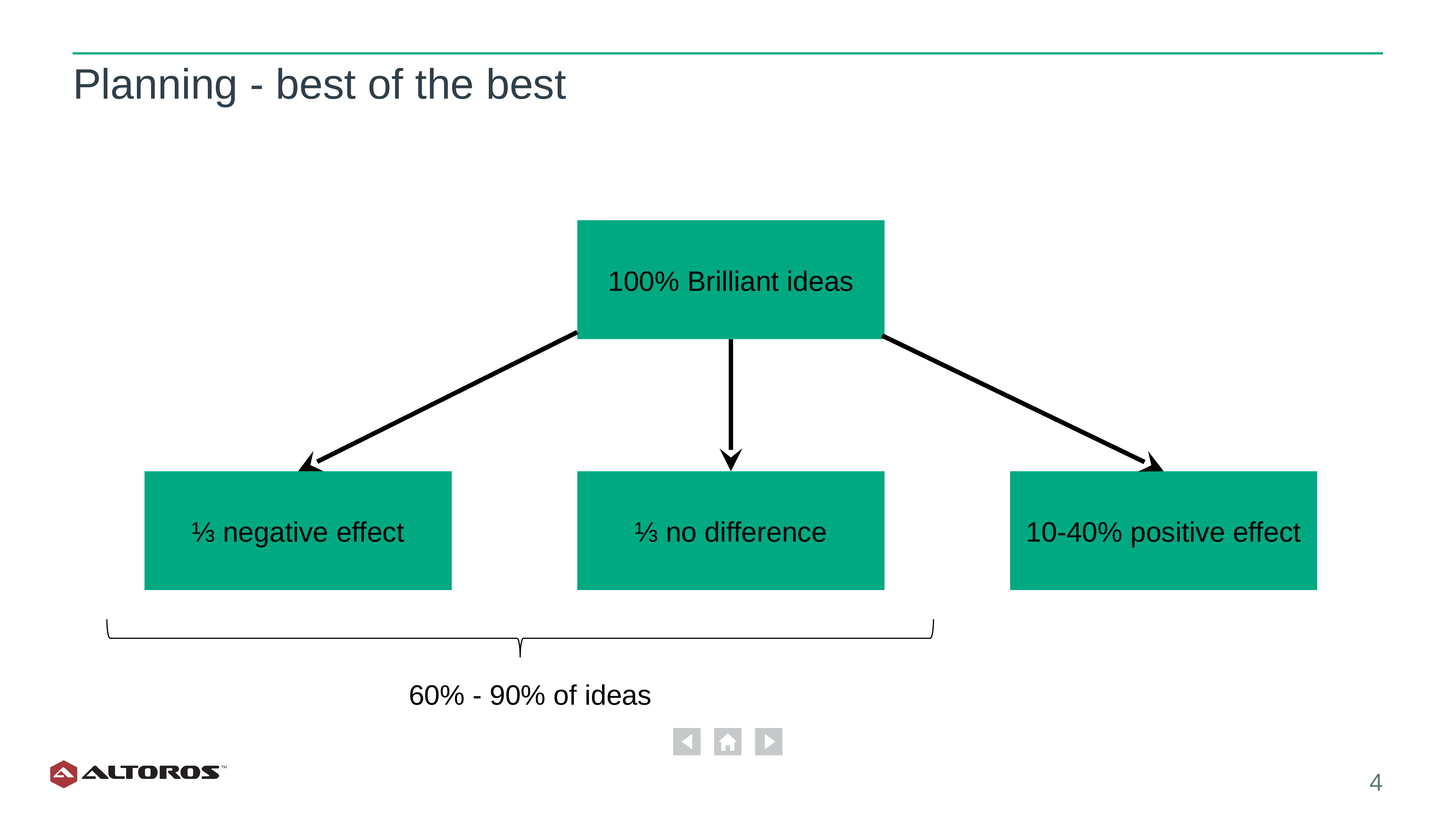

# Planning - best of the best
100% Brilliant ideas

⅓ negative effect
⅓ no difference
10-40% positive effect
60% - 90% of ideas
4